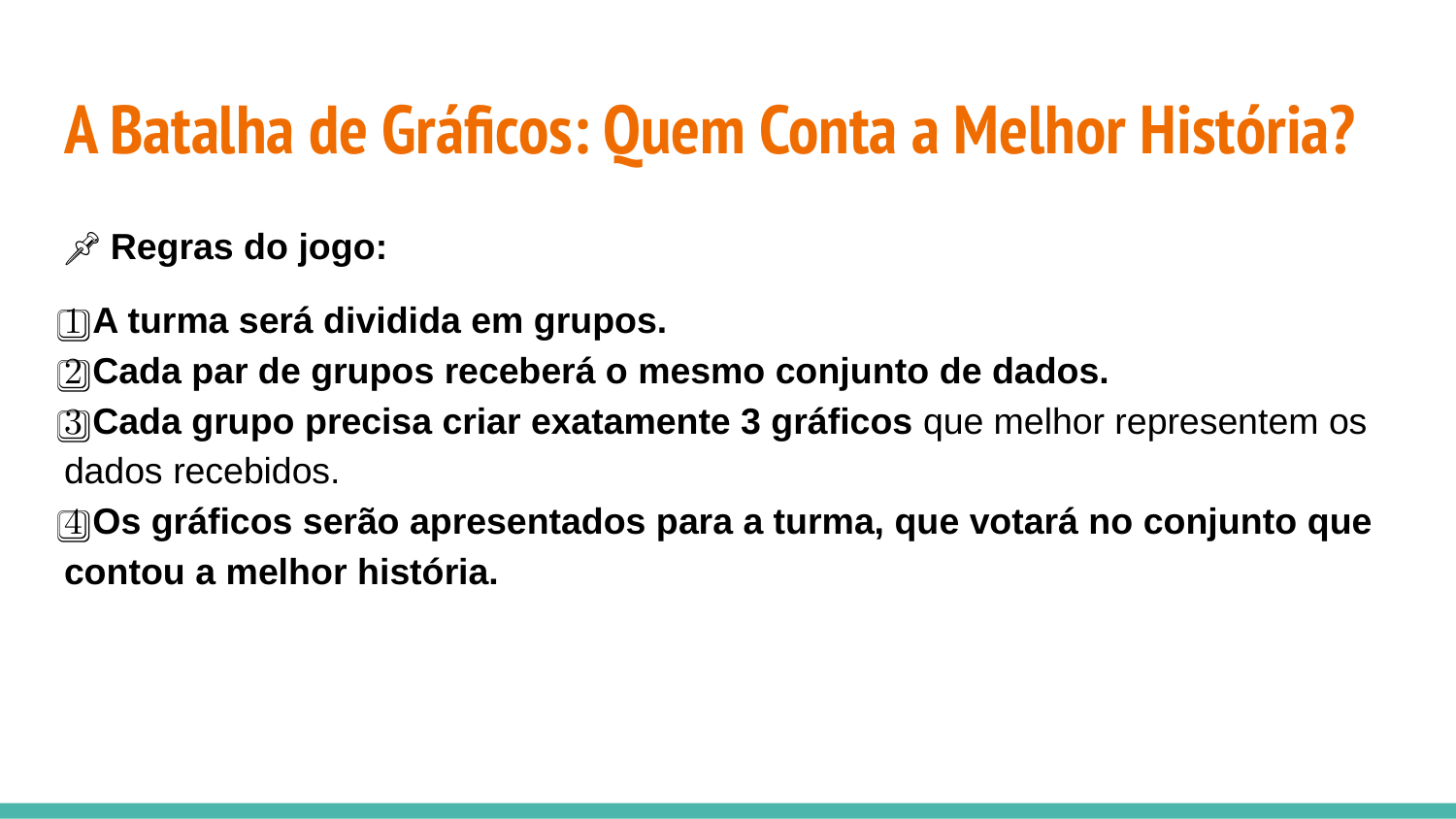

# A Batalha de Gráficos: Quem Conta a Melhor História?
📌 Regras do jogo:
1️⃣ A turma será dividida em grupos.
2️⃣ Cada par de grupos receberá o mesmo conjunto de dados.
3️⃣ Cada grupo precisa criar exatamente 3 gráficos que melhor representem os dados recebidos.
4️⃣ Os gráficos serão apresentados para a turma, que votará no conjunto que contou a melhor história.